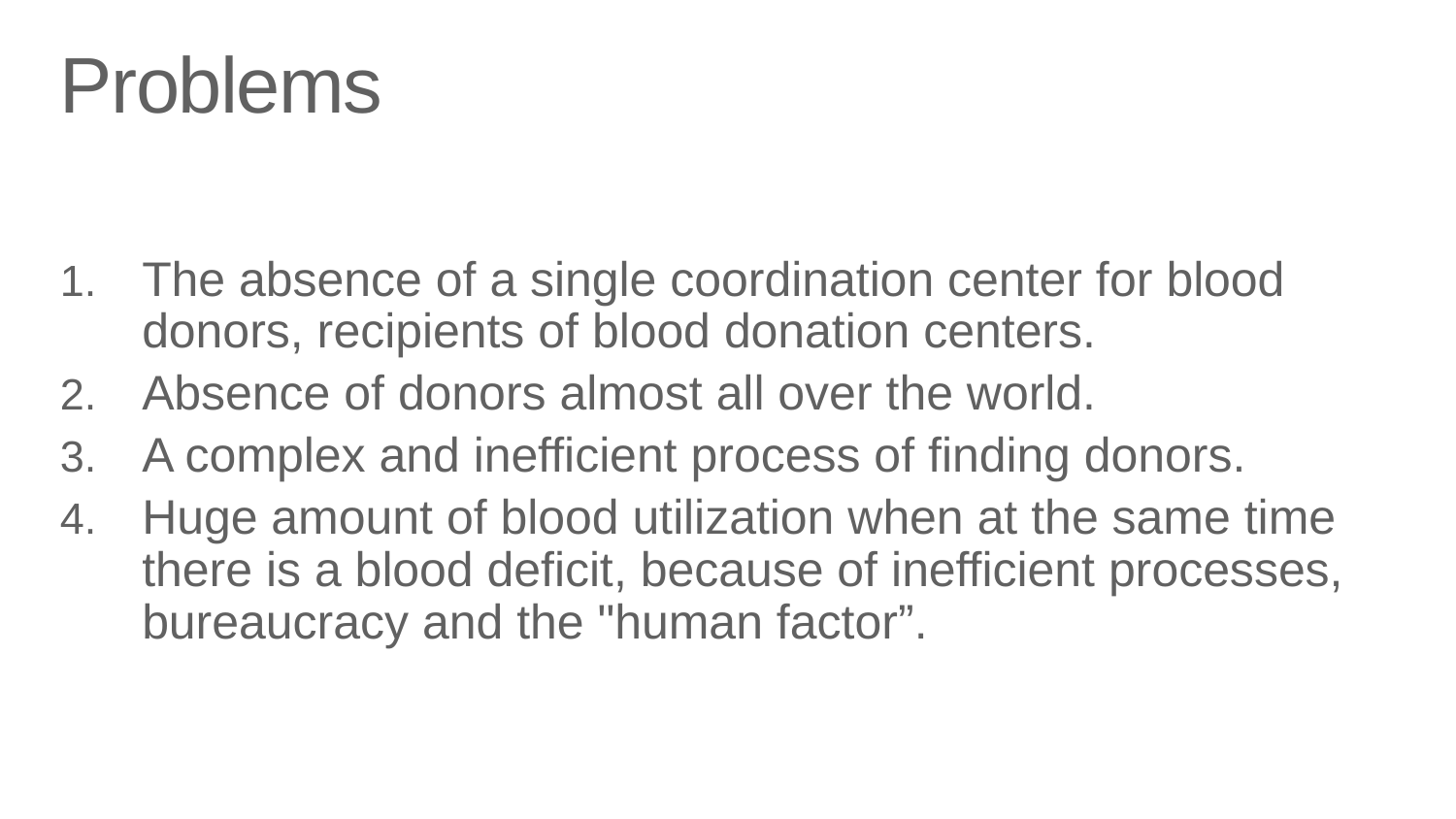

# Problems

The absence of a single coordination center for blood donors, recipients of blood donation centers.
Absence of donors almost all over the world.
A complex and inefficient process of finding donors.
Huge amount of blood utilization when at the same time there is a blood deficit, because of inefficient processes, bureaucracy and the "human factor”.